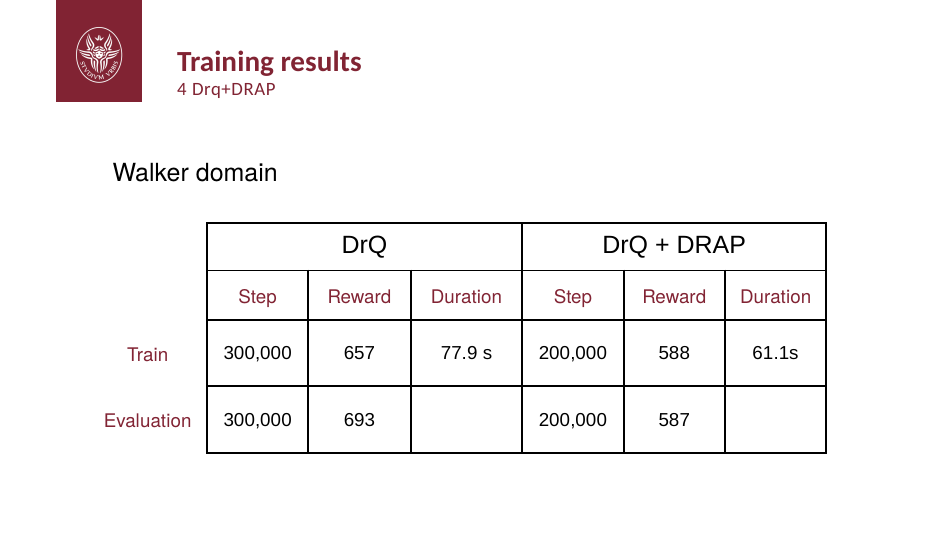

# Training results
4 Drq+DRAP
Walker domain
|  | DrQ |  |  | DrQ + DRAP |  |  |
| --- | --- | --- | --- | --- | --- | --- |
|  | Step | Reward | Duration | Step | Reward | Duration |
| Train | 300,000 | 657 | 77.9 s | 200,000 | 588 | 61.1s |
| Evaluation | 300,000 | 693 |  | 200,000 | 587 |  |